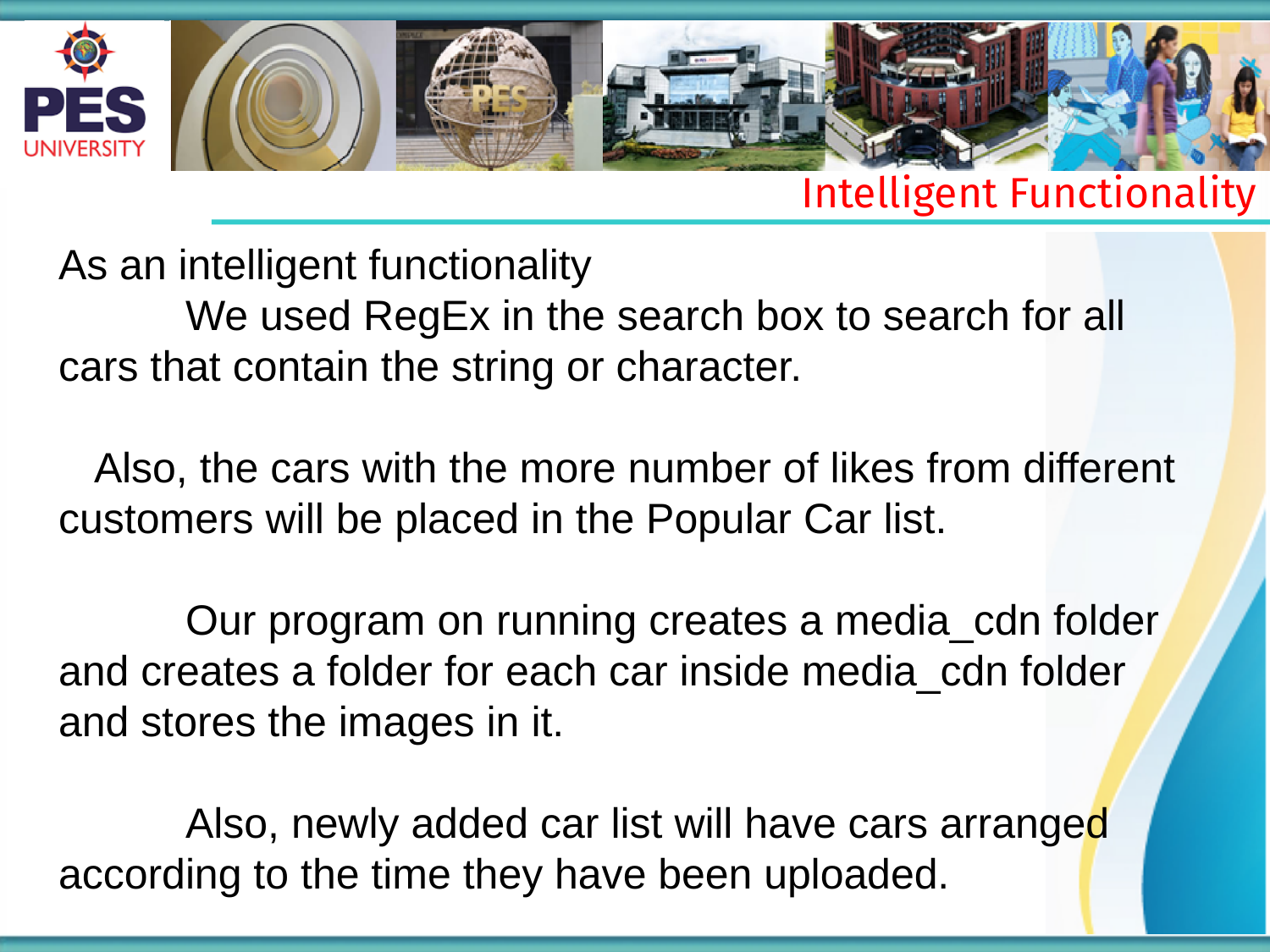

Intelligent Functionality

As an intelligent functionality
	We used RegEx in the search box to search for all cars that contain the string or character.

   Also, the cars with the more number of likes from different customers will be placed in the Popular Car list.

	Our program on running creates a media_cdn folder and creates a folder for each car inside media_cdn folder and stores the images in it.

	Also, newly added car list will have cars arranged according to the time they have been uploaded.